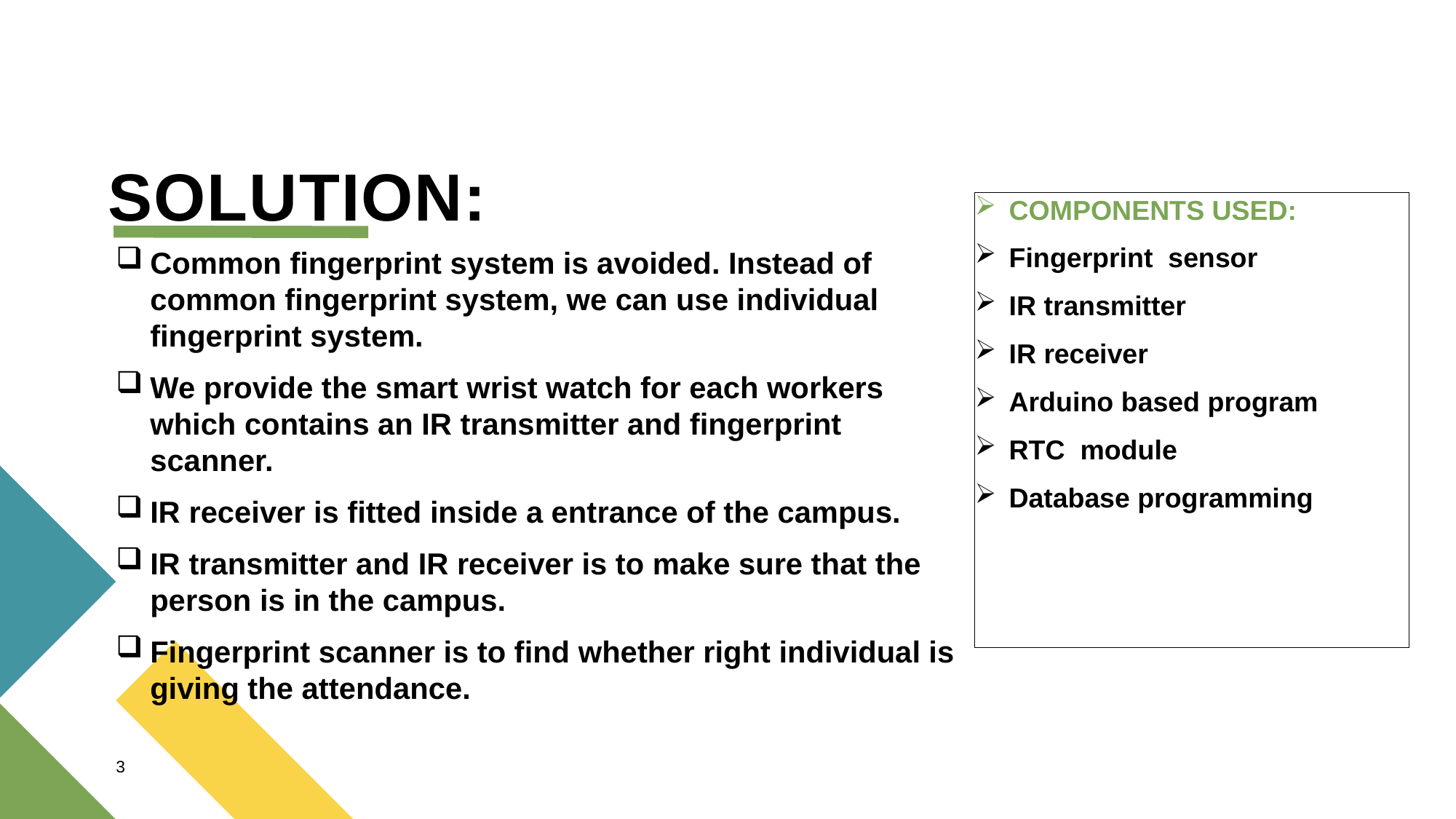

# SOLUTION:
COMPONENTS USED:
Fingerprint  sensor
IR transmitter
IR receiver
Arduino based program
RTC  module
Database programming

Common fingerprint system is avoided. Instead of common fingerprint system, we can use individual  fingerprint system.
We provide the smart wrist watch for each workers which contains an IR transmitter and fingerprint scanner.
IR receiver is fitted inside a entrance of the campus.
IR transmitter and IR receiver is to make sure that the person is in the campus.
Fingerprint scanner is to find whether right individual is giving the attendance.

3